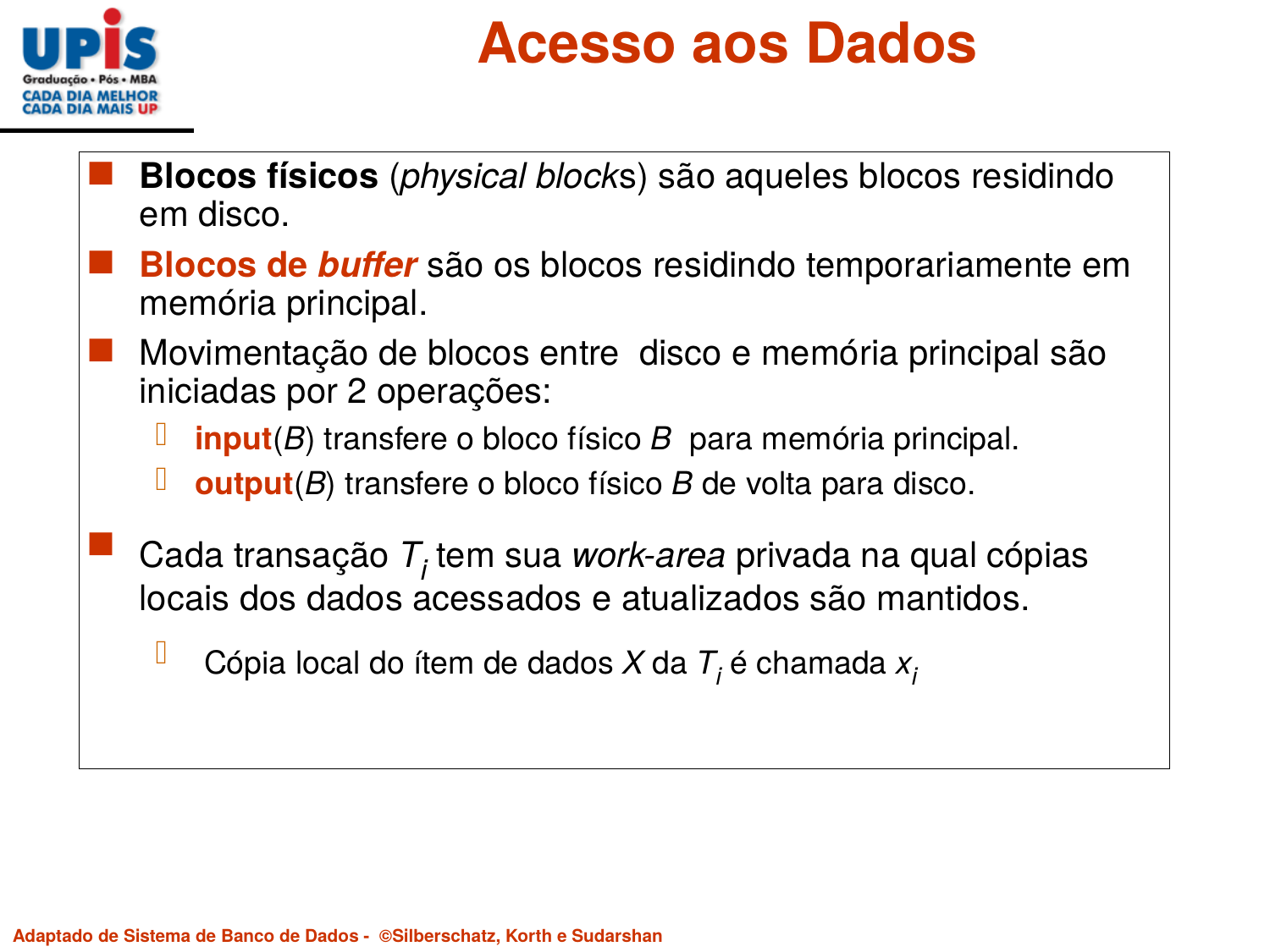

# Acesso aos Dados
Blocos físicos (physical blocks) são aqueles blocos residindo em disco.
Blocos de buffer são os blocos residindo temporariamente em memória principal.
Movimentação de blocos entre  disco e memória principal são iniciadas por 2 operações:
input(B) transfere o bloco físico B  para memória principal.
output(B) transfere o bloco físico B de volta para disco.
Cada transação Ti tem sua work-area privada na qual cópias locais dos dados acessados e atualizados são mantidos.
 Cópia local do ítem de dados X da Ti é chamada xi